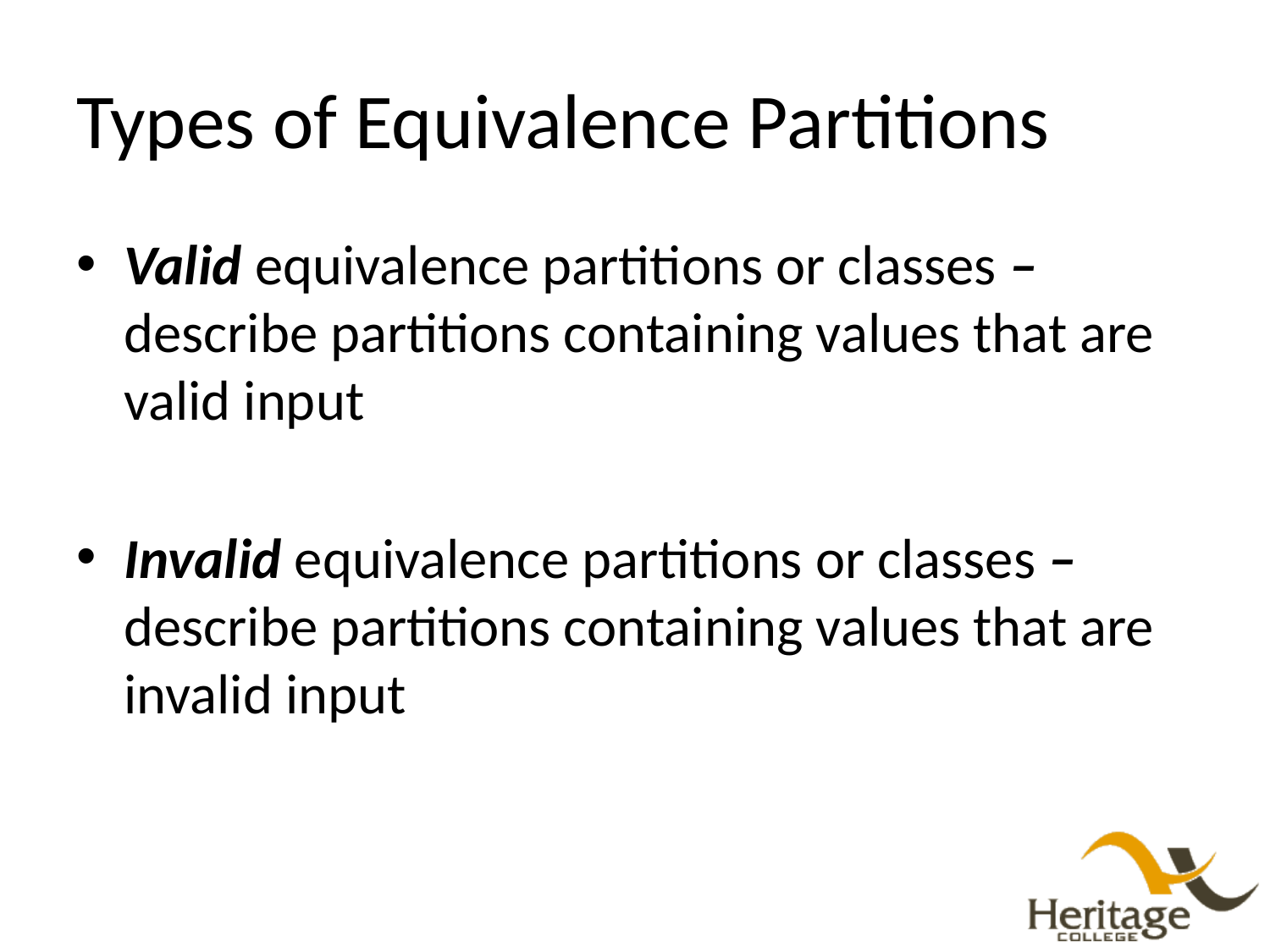

# Types of Equivalence Partitions
Valid equivalence partitions or classes – describe partitions containing values that are valid input

Invalid equivalence partitions or classes – describe partitions containing values that are invalid input